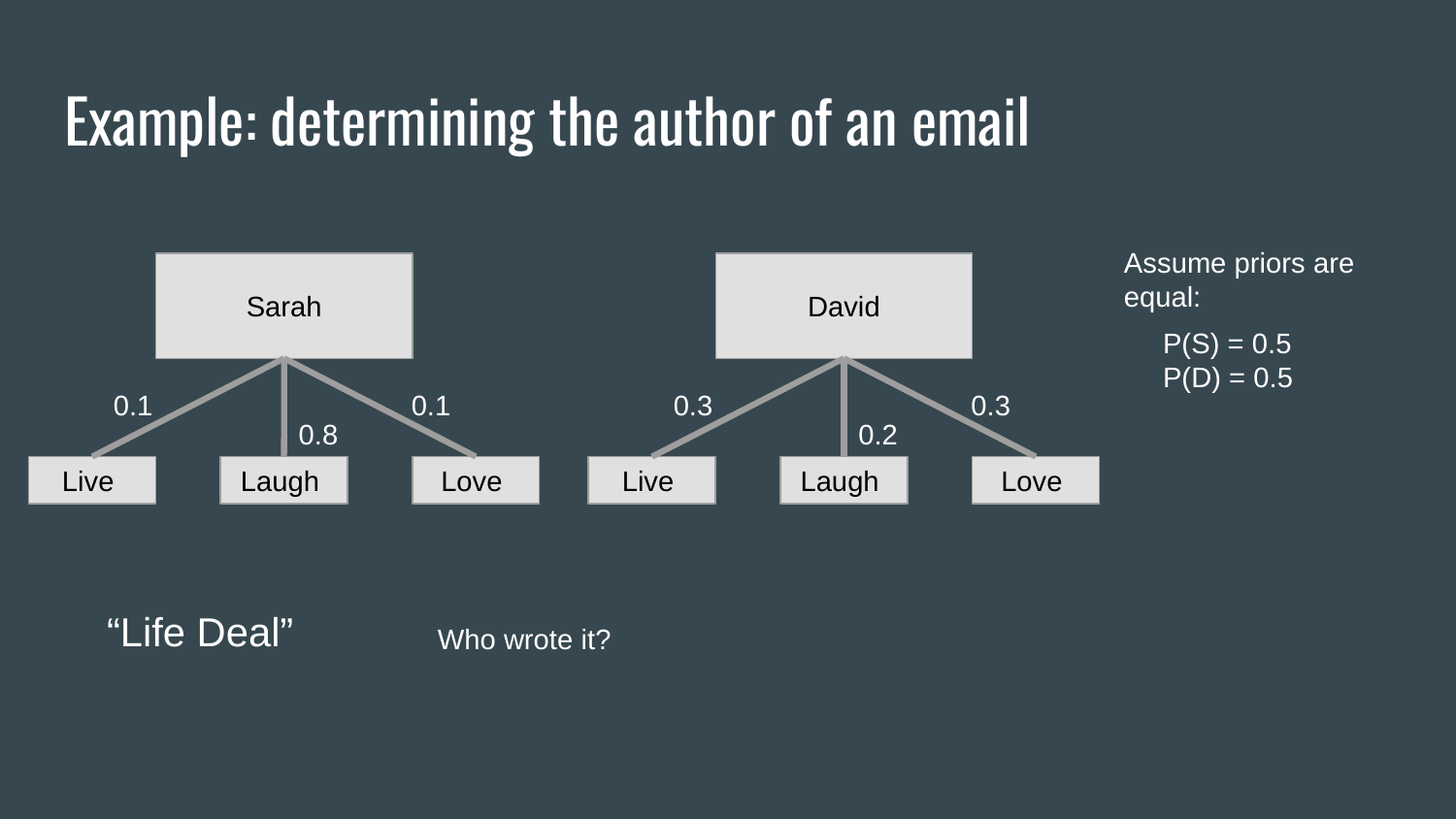

# Example: determining the author of an email
Assume priors are equal:
Sarah
David
P(S) = 0.5
P(D) = 0.5
0.1
0.1
0.3
0.3
0.8
0.2
Live
Laugh
Love
Live
Laugh
Love
“Life Deal”
Who wrote it?